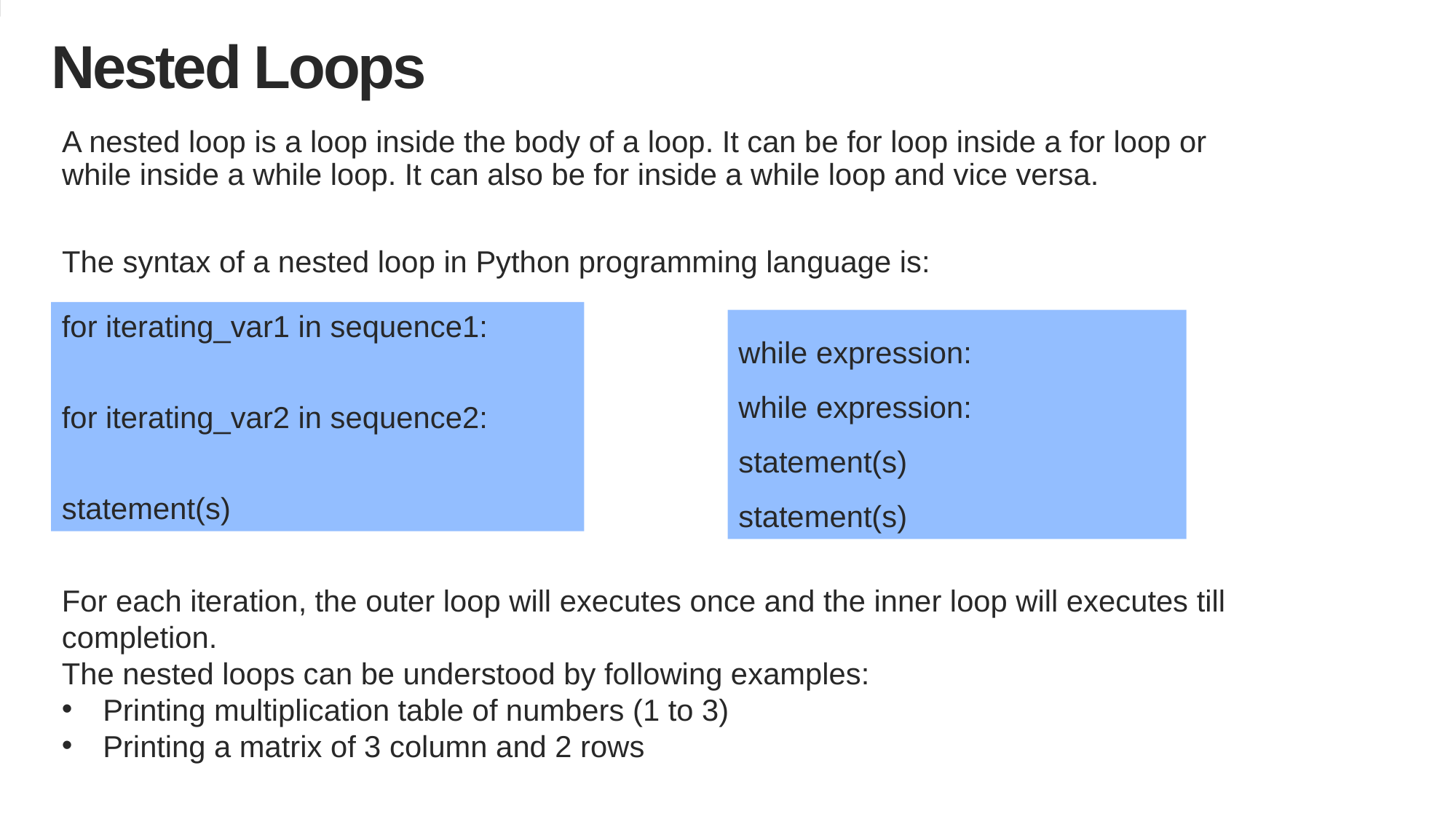

# Nested Loops
A nested loop is a loop inside the body of a loop. It can be for loop inside a for loop or while inside a while loop. It can also be for inside a while loop and vice versa.
The syntax of a nested loop in Python programming language is:
for iterating_var1 in sequence1:
for iterating_var2 in sequence2:
statement(s)
while expression:
while expression:
statement(s)
statement(s)

For each iteration, the outer loop will executes once and the inner loop will executes till completion.
The nested loops can be understood by following examples:
Printing multiplication table of numbers (1 to 3)
Printing a matrix of 3 column and 2 rows